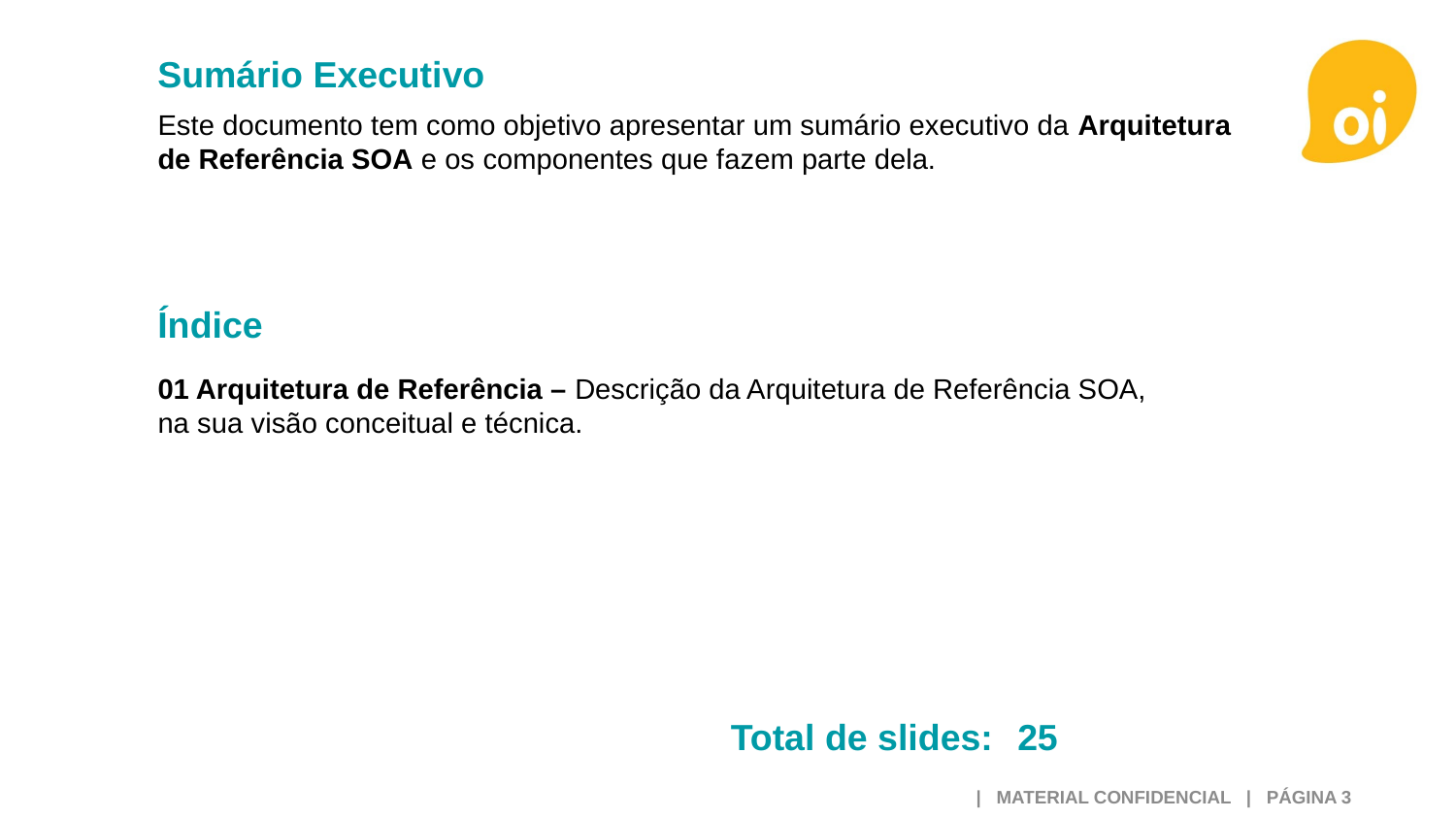

Este documento tem como objetivo apresentar um sumário executivo da Arquitetura de Referência SOA e os componentes que fazem parte dela.
01 Arquitetura de Referência – Descrição da Arquitetura de Referência SOA, na sua visão conceitual e técnica.
25
 |   MATERIAL CONFIDENCIAL   |   PÁGINA 3